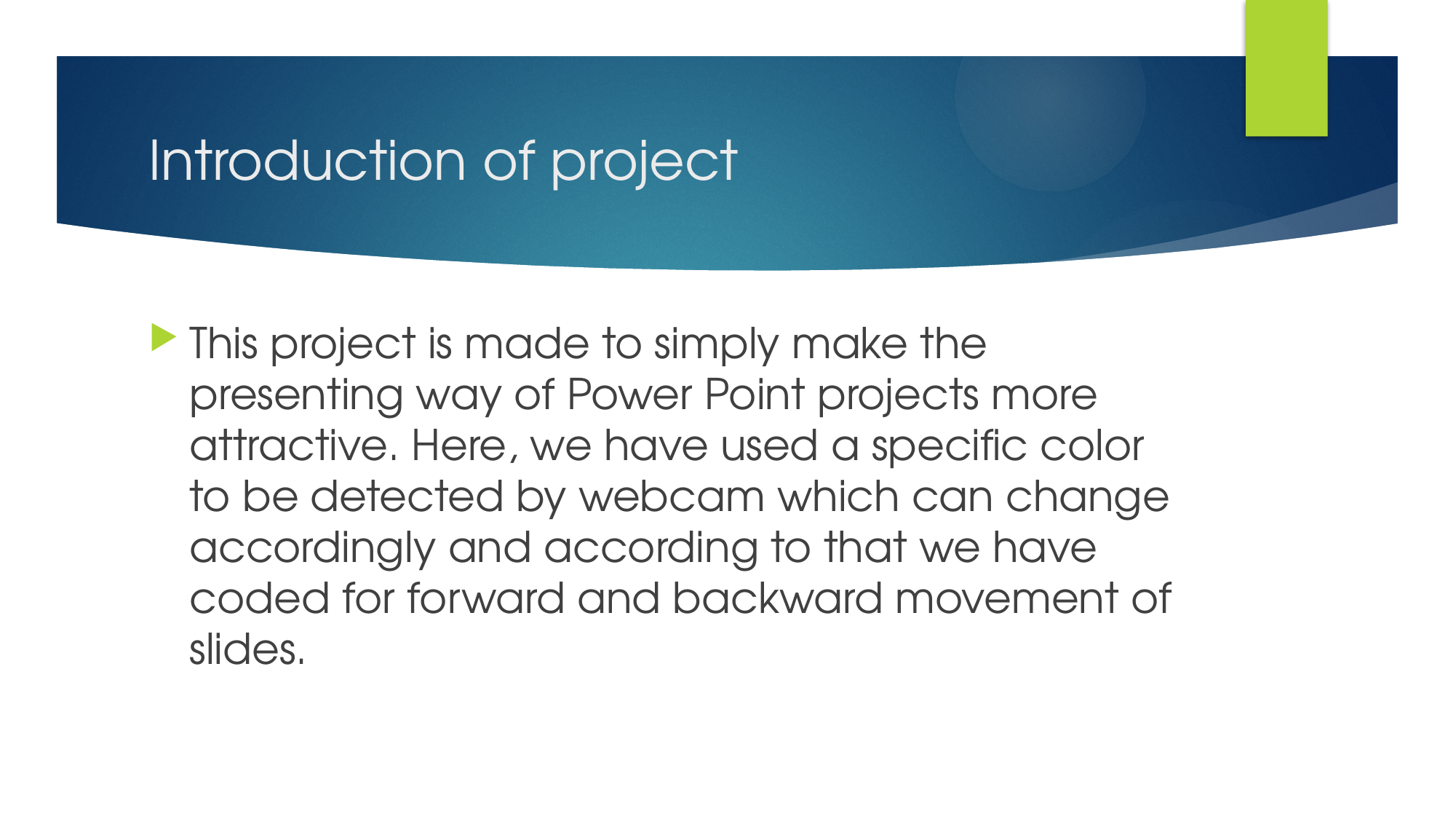

# Introduction of project
This project is made to simply make the presenting way of Power Point projects more attractive. Here, we have used a specific color to be detected by webcam which can change accordingly and according to that we have coded for forward and backward movement of slides.